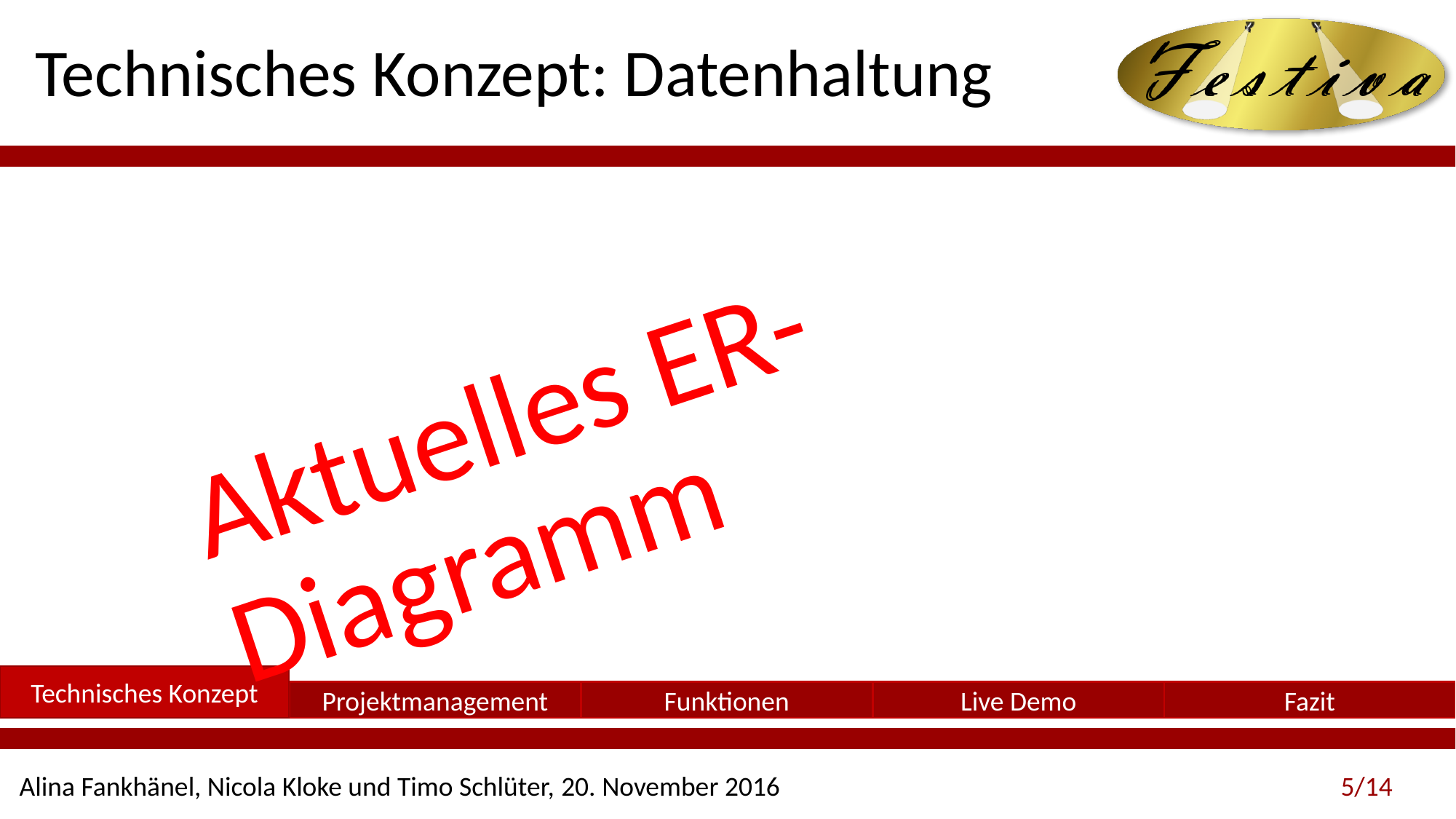

# Technisches Konzept: Datenhaltung
Aktuelles ER-Diagramm
Technisches Konzept
Projektmanagement
Funktionen
Live Demo
Fazit